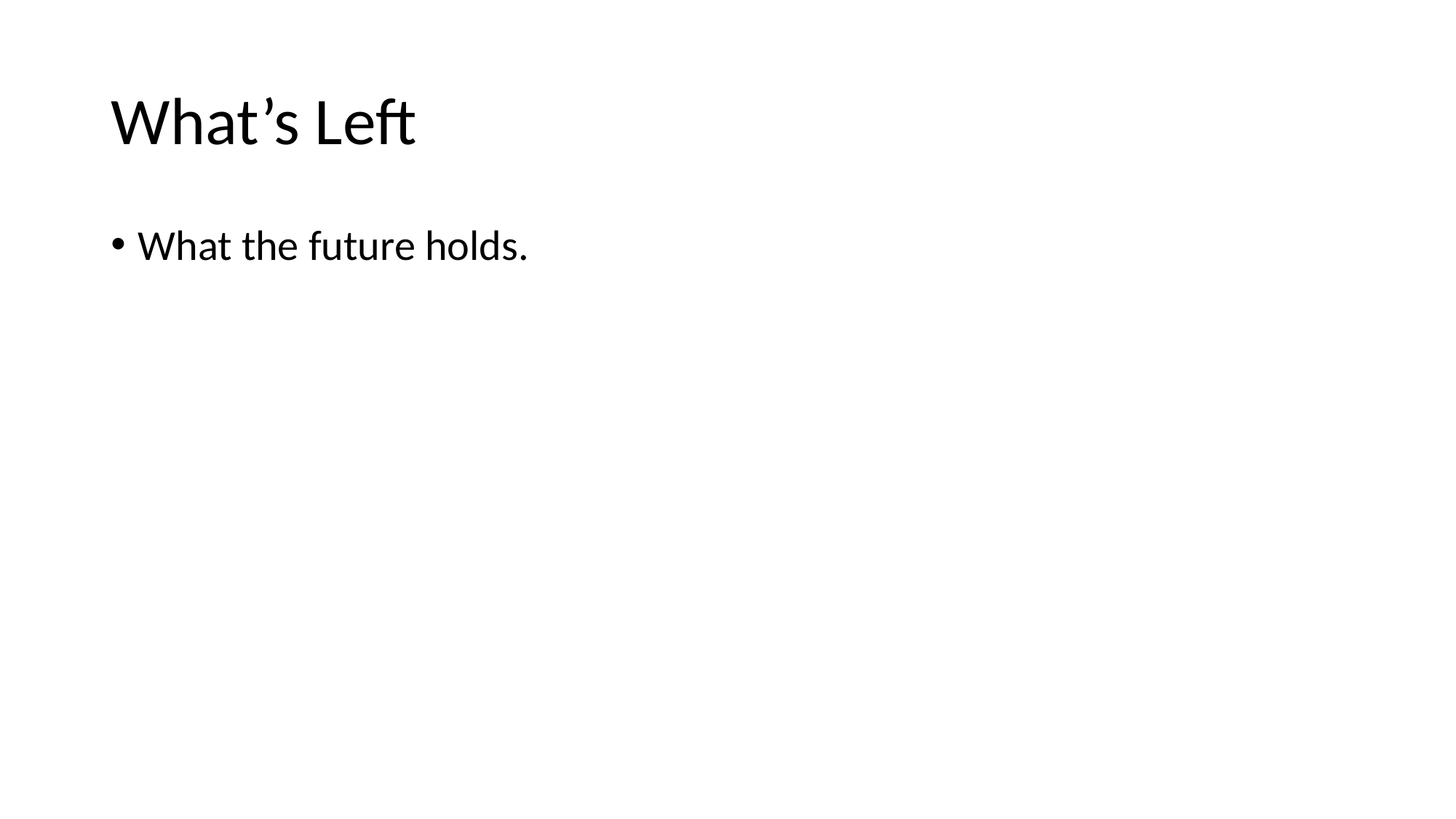

# What’s Left
What the future holds.